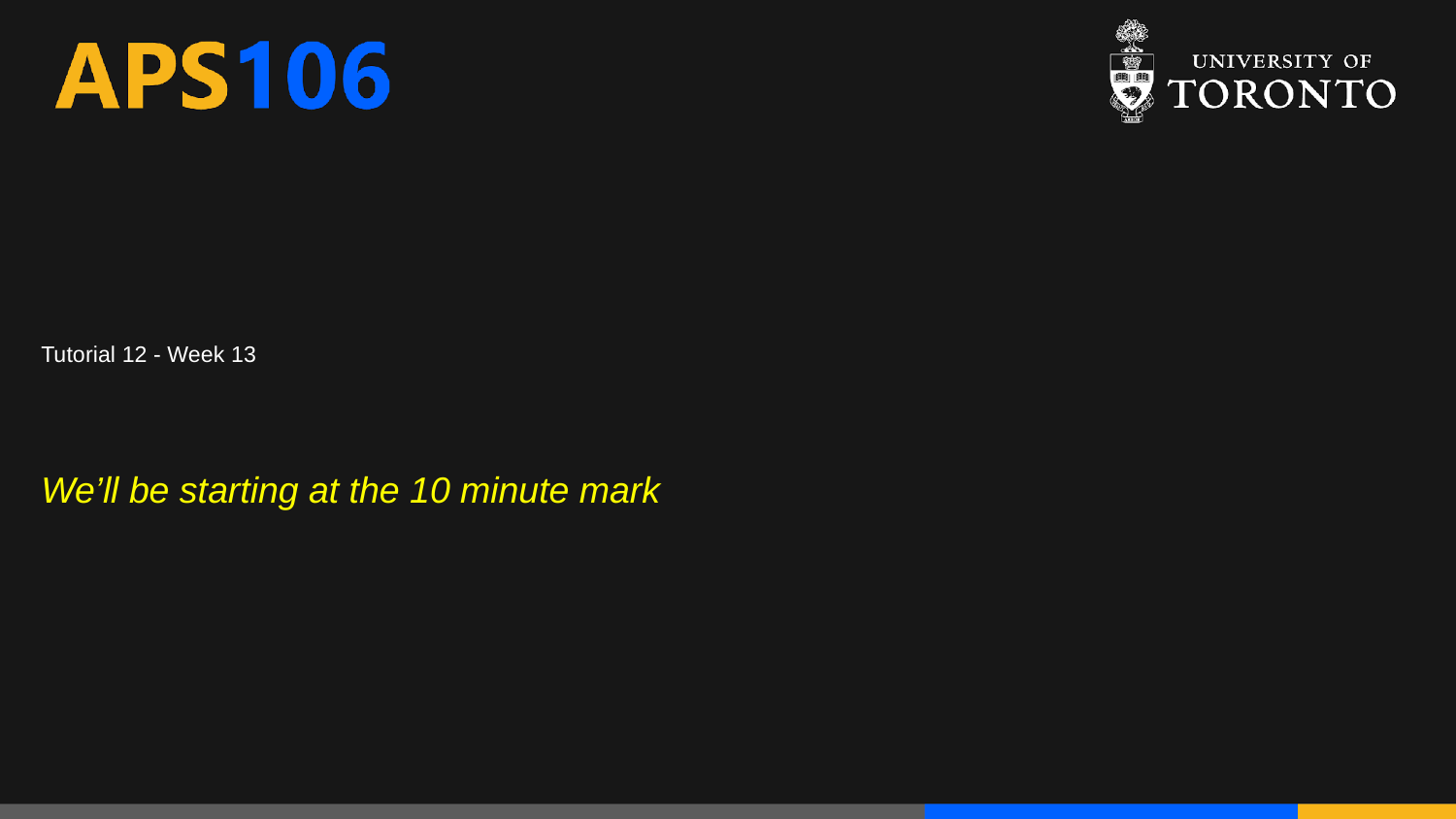

# Tutorial 12 - Week 13
We’ll be starting at the 10 minute mark